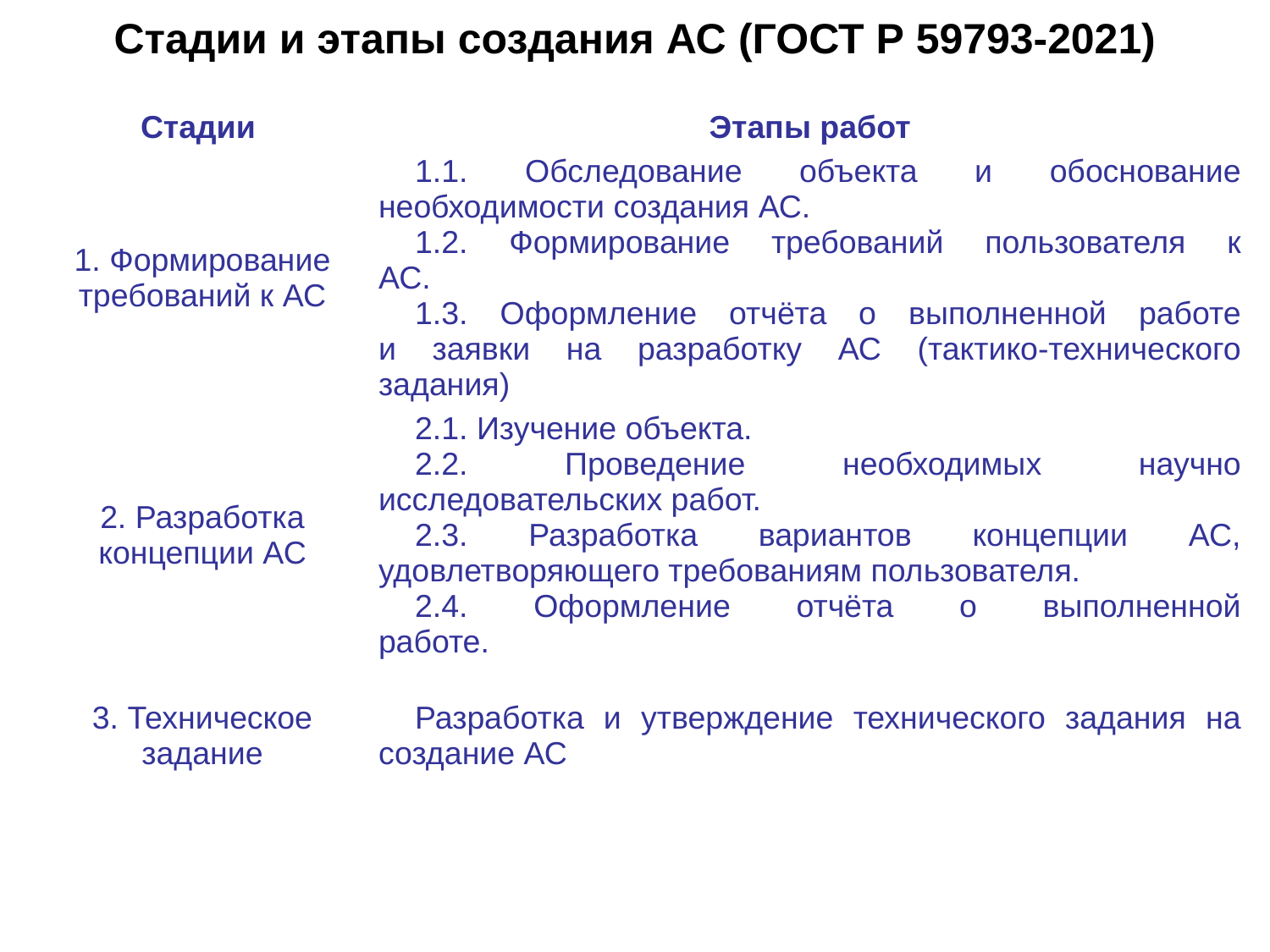

Стадии и этапы создания АС (ГОСТ Р 59793-2021)
| Стадии | Этапы работ |
| --- | --- |
| 1. Формирование требований к АС | 1.1. Обследование объекта и обоснование необходимости создания АС. 1.2. Формирование требований пользователя к АС. 1.3. Оформление отчёта о выполненной работе и заявки на разработку АС (тактико-технического задания) |
| 2. Разработка концепции АС | 2.1. Изучение объекта. 2.2. Проведение необходимых научно исследовательских работ. 2.3. Разработка вариантов концепции АС, удовлетворяющего требованиям пользователя. 2.4. Оформление отчёта о выполненной работе. |
| 3. Техническое задание | Разработка и утверждение технического задания на создание АС |